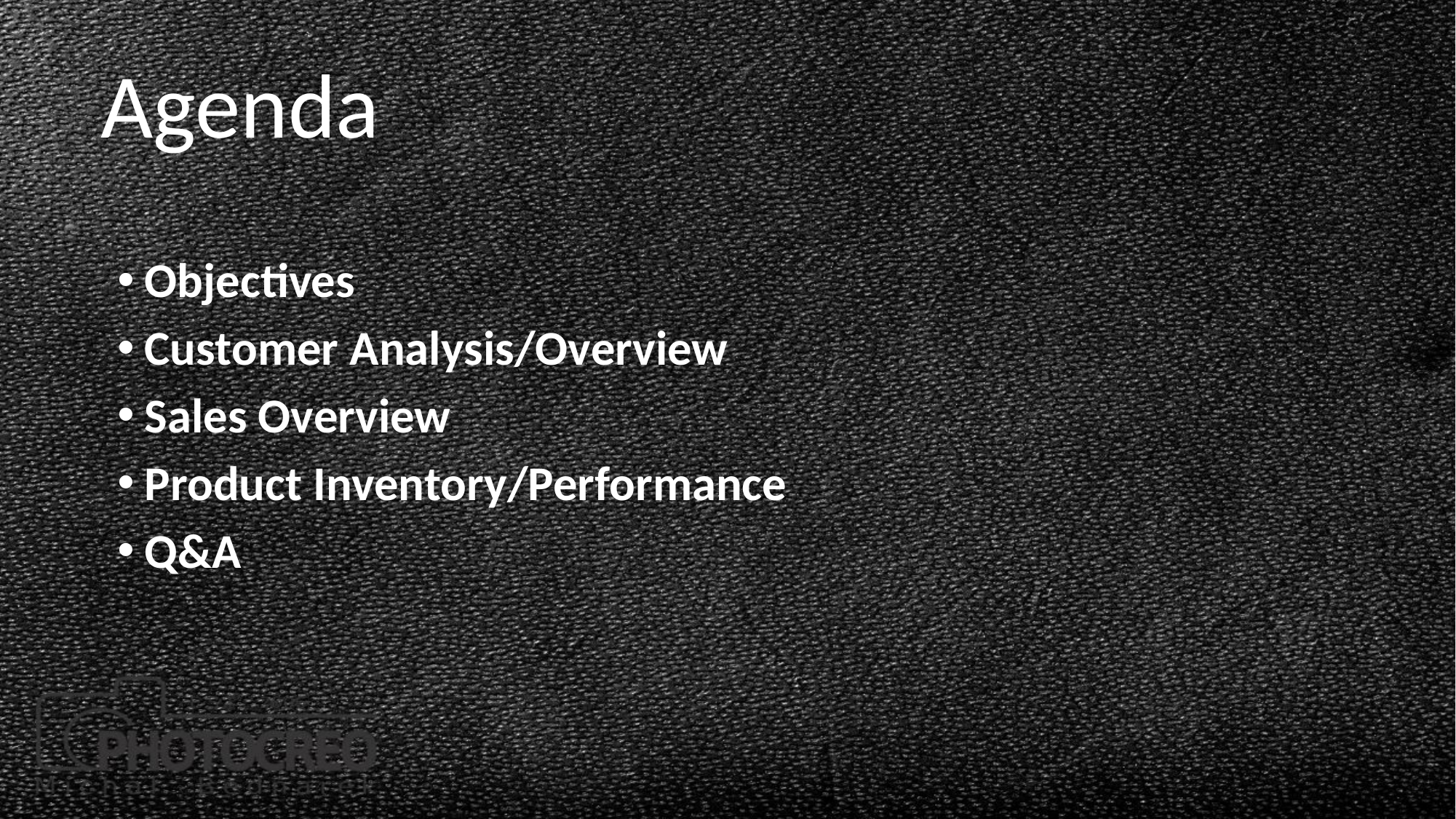

# Agenda
Objectives
Customer Analysis/Overview
Sales Overview
Product Inventory/Performance
Q&A